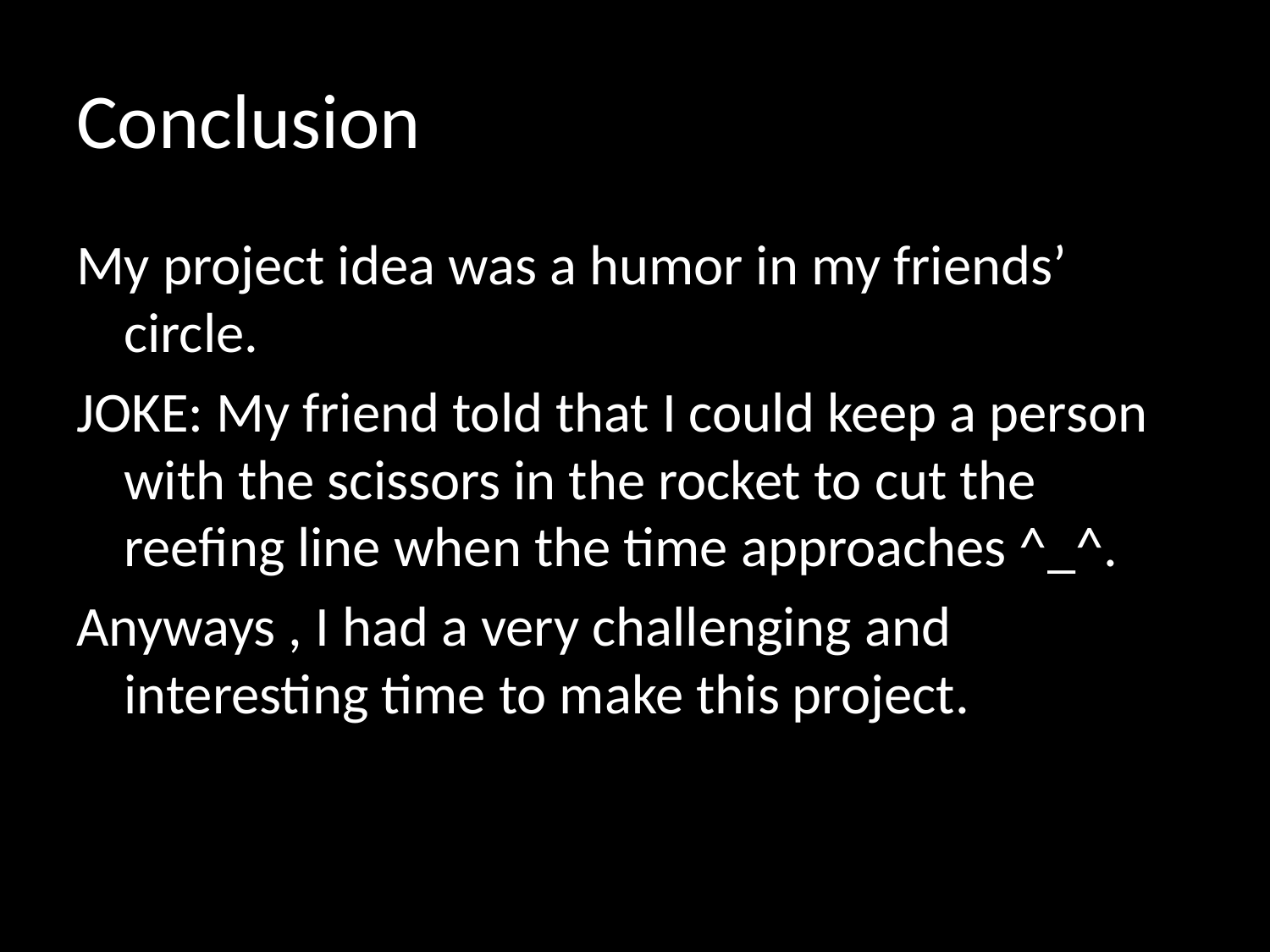

# Conclusion
My project idea was a humor in my friends’ circle.
JOKE: My friend told that I could keep a person with the scissors in the rocket to cut the reefing line when the time approaches ^_^.
Anyways , I had a very challenging and interesting time to make this project.